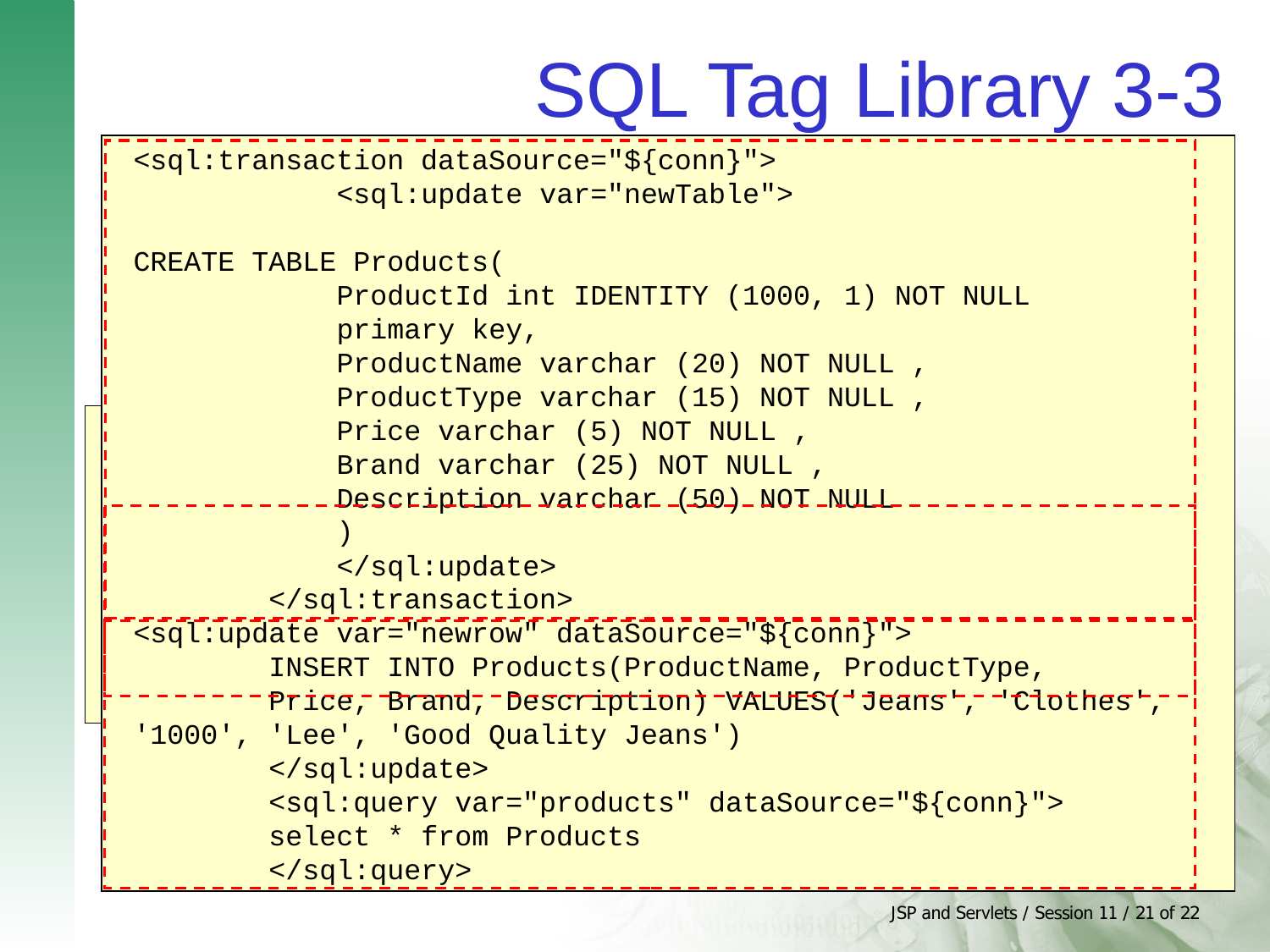

# SQL Tag Library 3-3
<sql:transaction dataSource="${conn}">
            <sql:update var="newTable">

CREATE TABLE Products(
            ProductId int IDENTITY (1000, 1) NOT NULL
            primary key,
            ProductName varchar (20) NOT NULL ,
            ProductType varchar (15) NOT NULL ,
            Price varchar (5) NOT NULL ,
            Brand varchar (25) NOT NULL ,
            Description varchar (50) NOT NULL
            )
            </sql:update>
        </sql:transaction>
<sql:update var="newrow" dataSource="${conn}">
        INSERT INTO Products(ProductName, ProductType,
        Price, Brand, Description) VALUES('Jeans', 'Clothes', '1000', 'Lee', 'Good Quality Jeans')
        </sql:update>
        <sql:query var="products" dataSource="${conn}">
        select * from Products
        </sql:query>

Using SQL Tag Library in JSP page
Usage of setDataSource and update tags
<body>
        <h1> Using SQL Tag Library </h1>
        <c:set var = "valprice" value = "1000"/>
        <sql:setDataSource driver = "com.microsoft.jdbc.sqlserver.SQLServerDriver" url = "jdbc:microsoft:sqlserver://10.1.3.27:1433;DataBaseName= pubs;“ user="sa" password="playware" var="conn"/>

Demonstration: Example 6